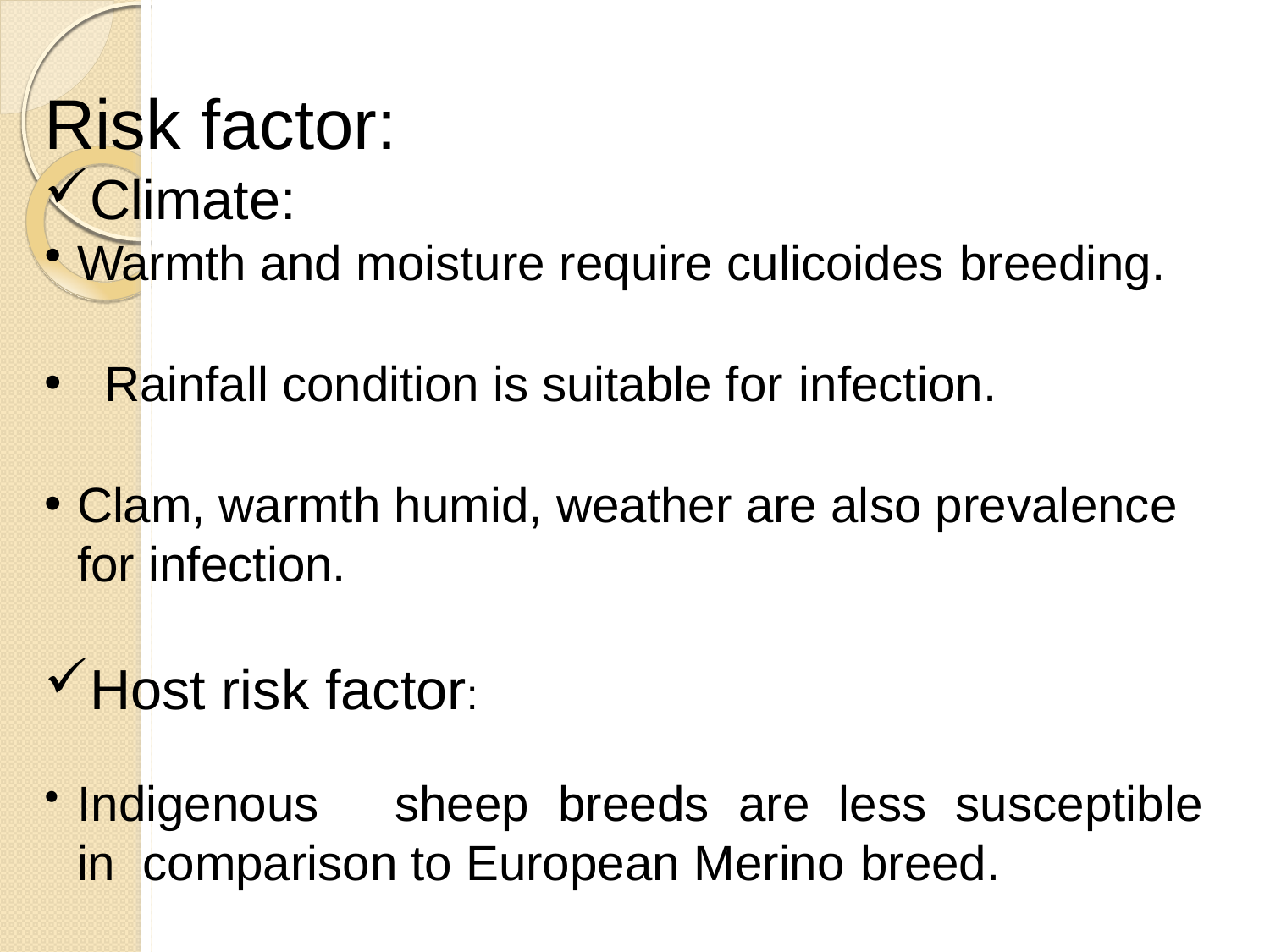

# Risk factor:
Climate:
Warmth and moisture require culicoides breeding.

Rainfall condition is suitable for infection.

Clam, warmth humid, weather are also prevalence  for infection.

Host risk factor:
Indigenous	sheep	breeds	are	less	susceptible	in  comparison to European Merino breed.